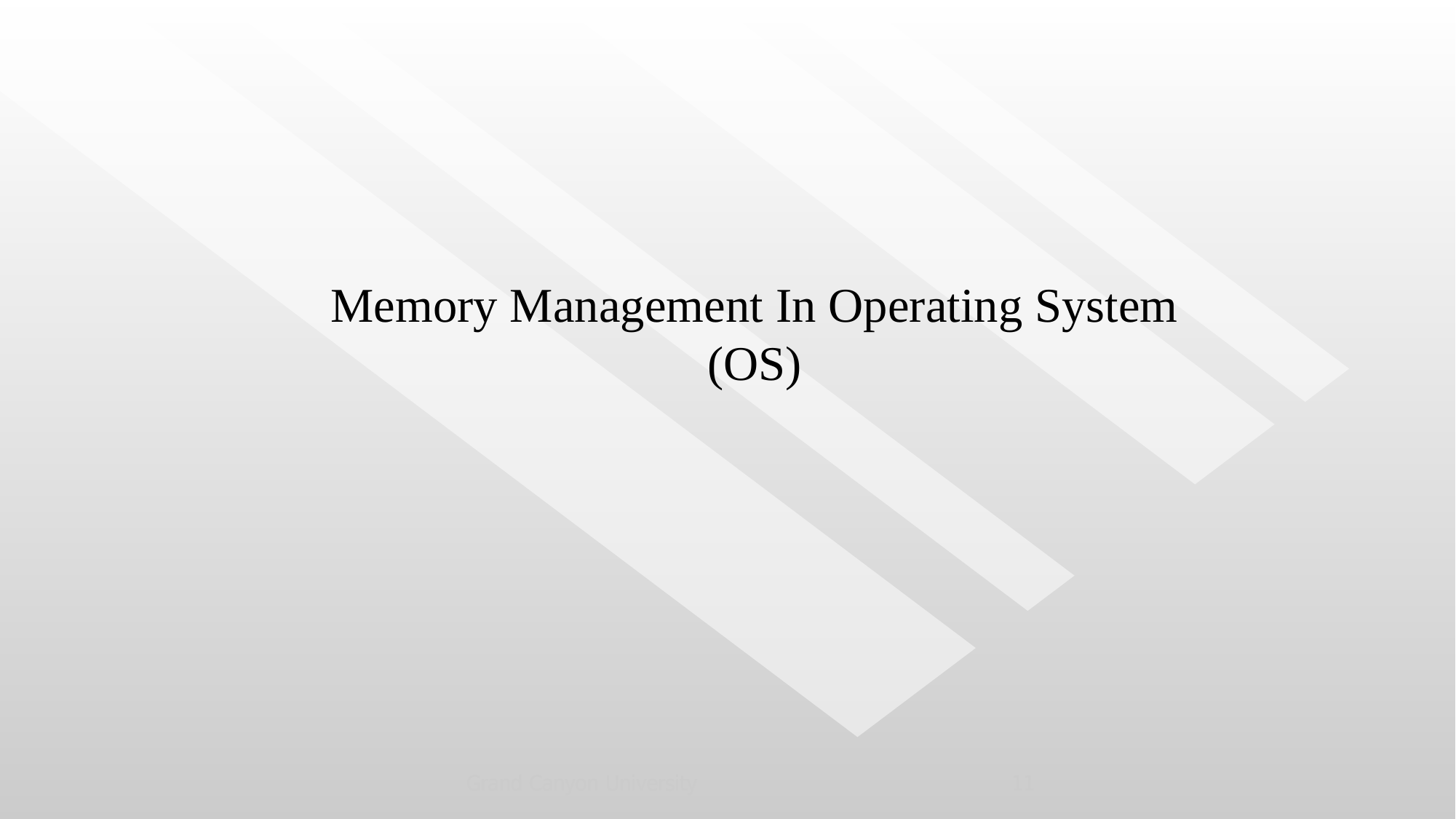

# Memory Management In Operating System (OS)
Grand Canyon University
11